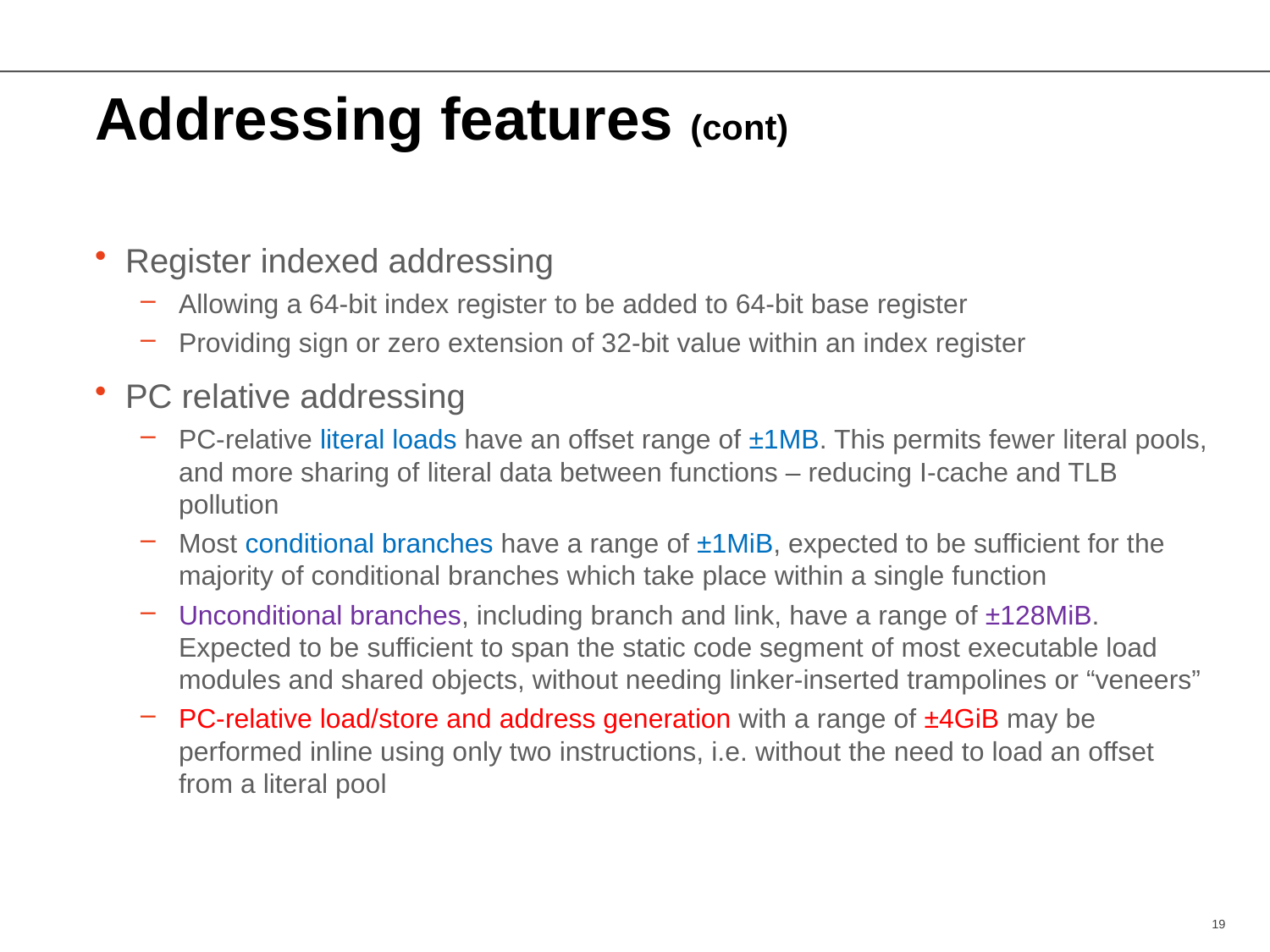

# Addressing features (cont)
Register indexed addressing
Allowing a 64-bit index register to be added to 64-bit base register
Providing sign or zero extension of 32-bit value within an index register
PC relative addressing
PC-relative literal loads have an offset range of ±1MB. This permits fewer literal pools, and more sharing of literal data between functions – reducing I-cache and TLB pollution
Most conditional branches have a range of ±1MiB, expected to be sufficient for the majority of conditional branches which take place within a single function
Unconditional branches, including branch and link, have a range of ±128MiB. Expected to be sufficient to span the static code segment of most executable load modules and shared objects, without needing linker-inserted trampolines or “veneers”
PC-relative load/store and address generation with a range of ±4GiB may be performed inline using only two instructions, i.e. without the need to load an offset from a literal pool
19